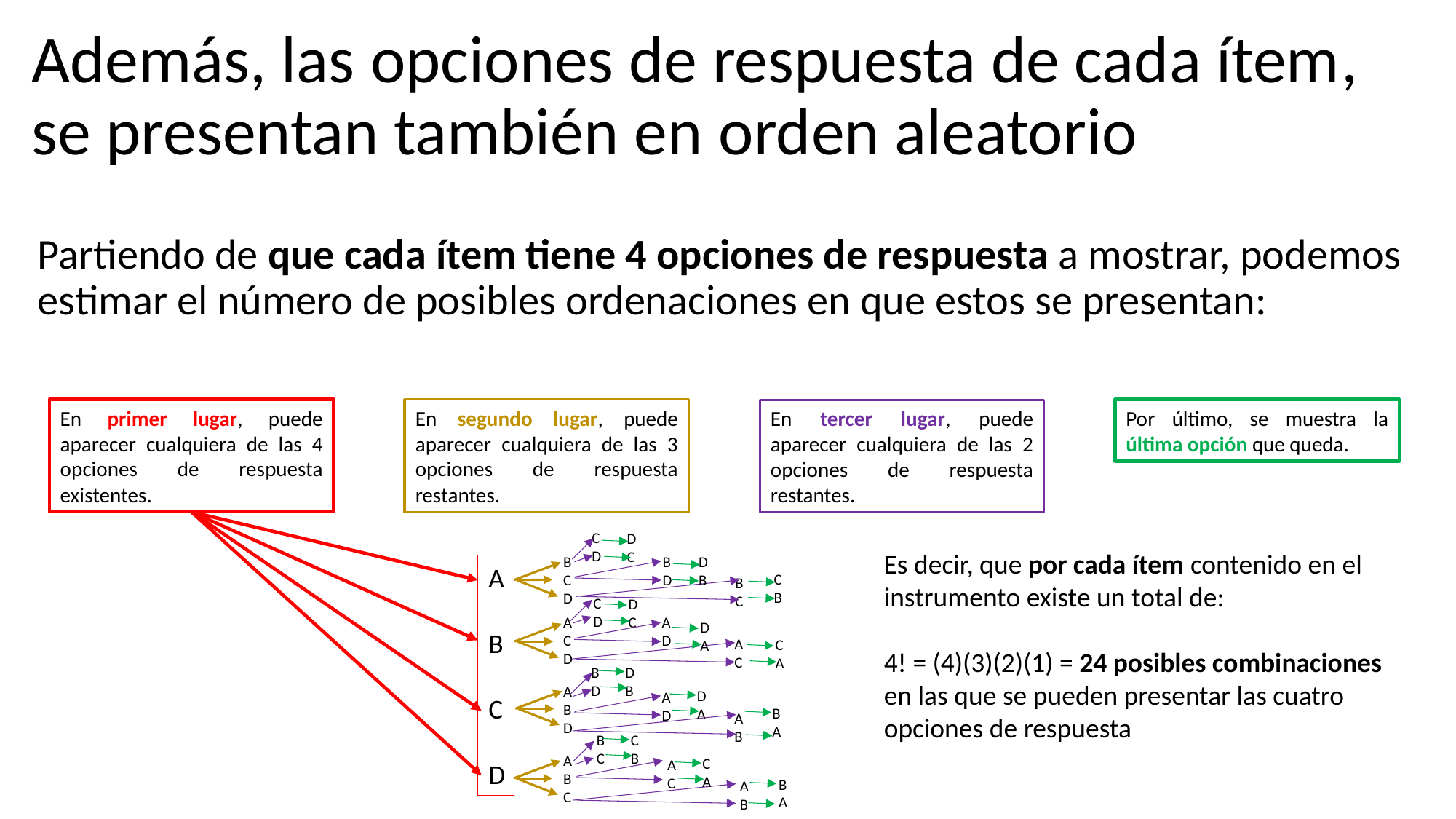

# Además, las opciones de respuesta de cada ítem, se presentan también en orden aleatorio
Partiendo de que cada ítem tiene 4 opciones de respuesta a mostrar, podemos estimar el número de posibles ordenaciones en que estos se presentan:
En primer lugar, puede aparecer cualquiera de las 4 opciones de respuesta existentes.
En segundo lugar, puede aparecer cualquiera de las 3 opciones de respuesta restantes.
Por último, se muestra la última opción que queda.
En tercer lugar, puede aparecer cualquiera de las 2 opciones de respuesta restantes.
CD
D
C
Es decir, que por cada ítem contenido en el instrumento existe un total de:

4! = (4)(3)(2)(1) = 24 posibles combinaciones en las que se pueden presentar las cuatro opciones de respuesta
D
B
BD
B
C
D
A

B

C

D
CB
BC
CD
D
C
A
C
D
AD
D
A
AC
CA
BD
DB
A
B
D
DA
AD
BA
AB
BC
CB
A
B
C
CA
AC
BA
AB